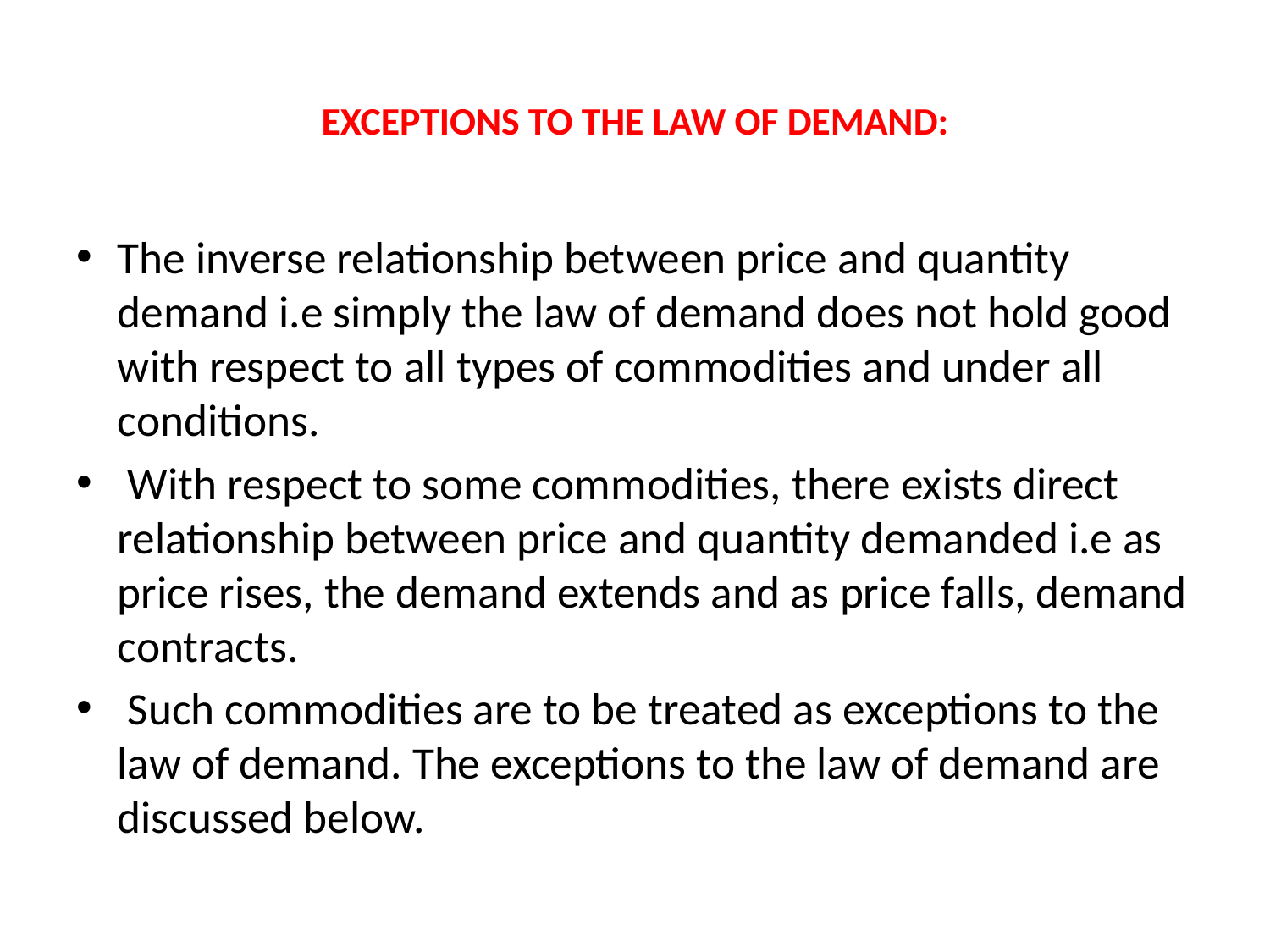

# EXCEPTIONS TO THE LAW OF DEMAND:
The inverse relationship between price and quantity demand i.e simply the law of demand does not hold good with respect to all types of commodities and under all conditions.
 With respect to some commodities, there exists direct relationship between price and quantity demanded i.e as price rises, the demand extends and as price falls, demand contracts.
 Such commodities are to be treated as exceptions to the law of demand. The exceptions to the law of demand are discussed below.